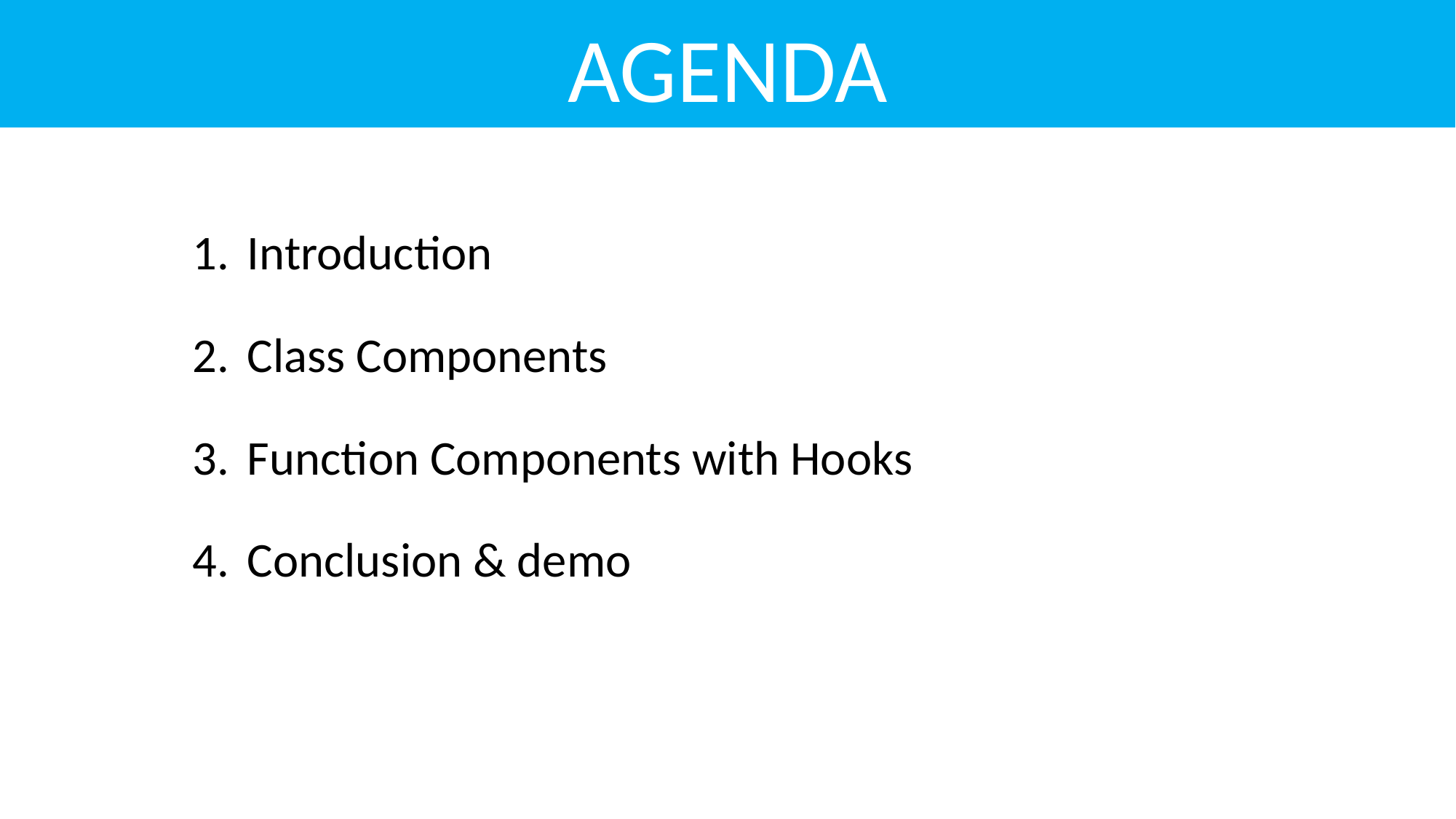

# AGENDA
Introduction
Class Components
Function Components with Hooks
Conclusion & demo